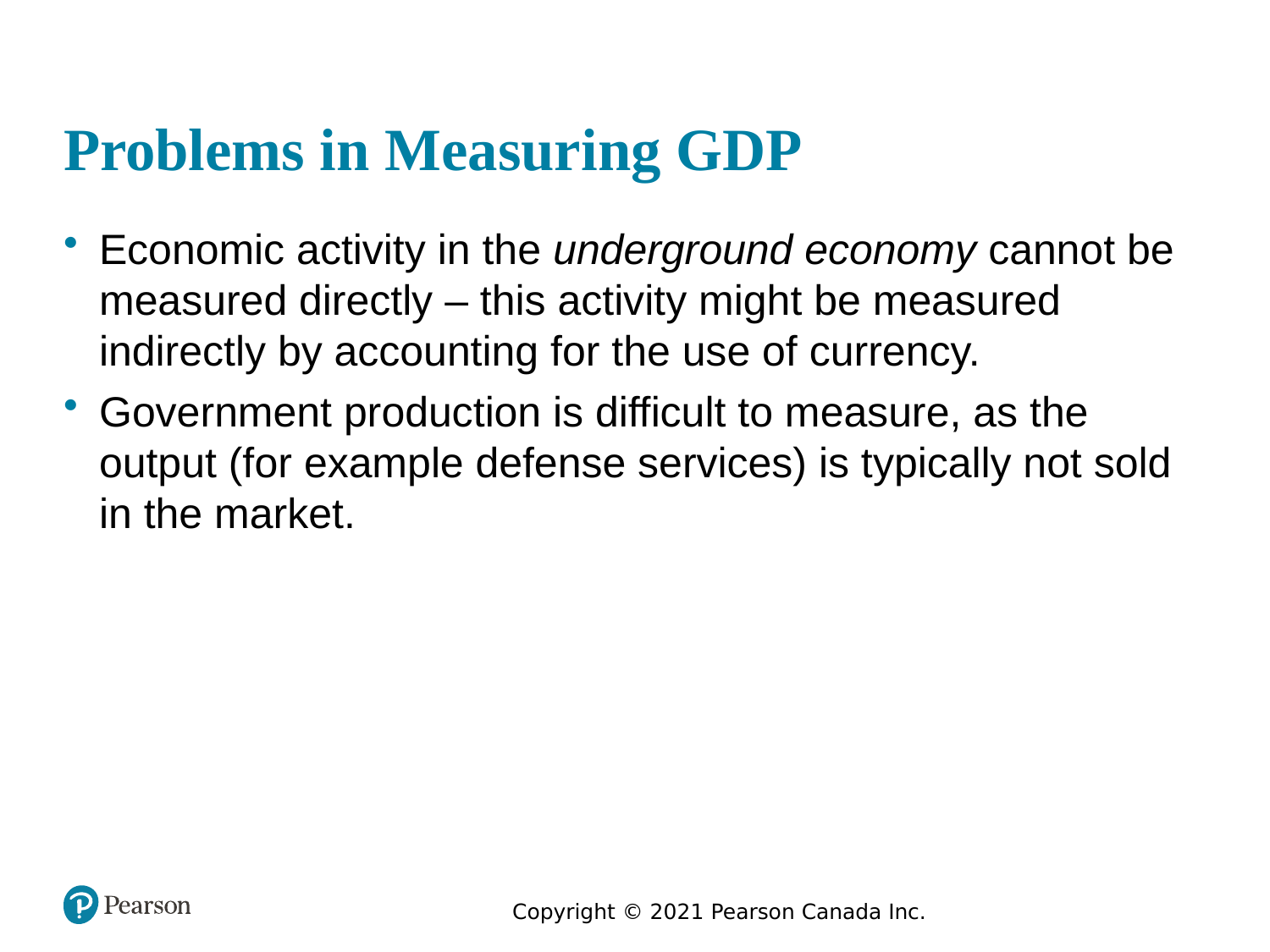

# Problems in Measuring GDP
Economic activity in the underground economy cannot be measured directly – this activity might be measured indirectly by accounting for the use of currency.
Government production is difficult to measure, as the output (for example defense services) is typically not sold in the market.